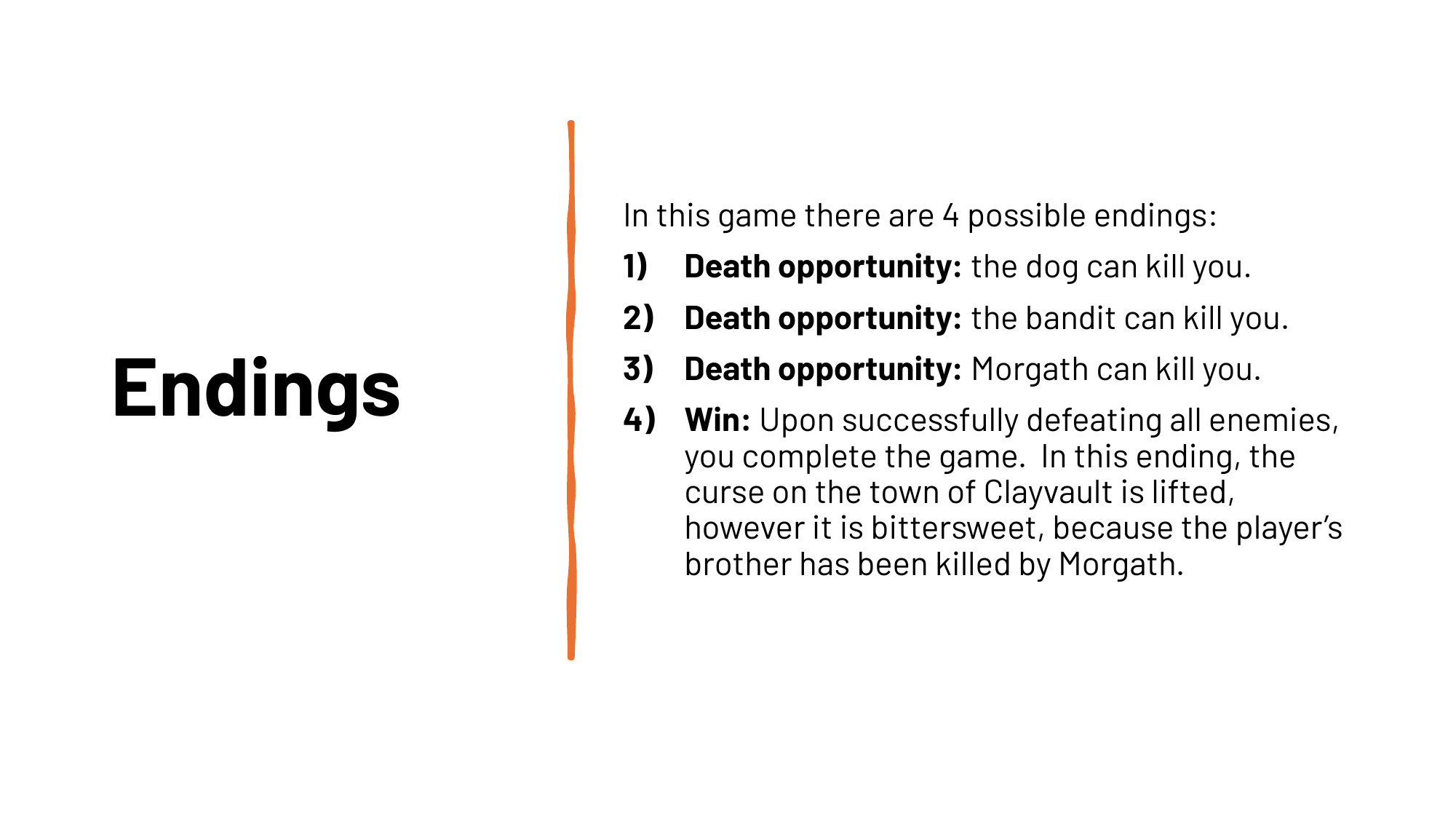

# Endings
In this game there are 4 possible endings:
Death opportunity: the dog can kill you.
Death opportunity: the bandit can kill you.
Death opportunity: Morgath can kill you.
Win: Upon successfully defeating all enemies, you complete the game.  In this ending, the curse on the town of Clayvault is lifted, however it is bittersweet, because the player’s brother has been killed by Morgath.